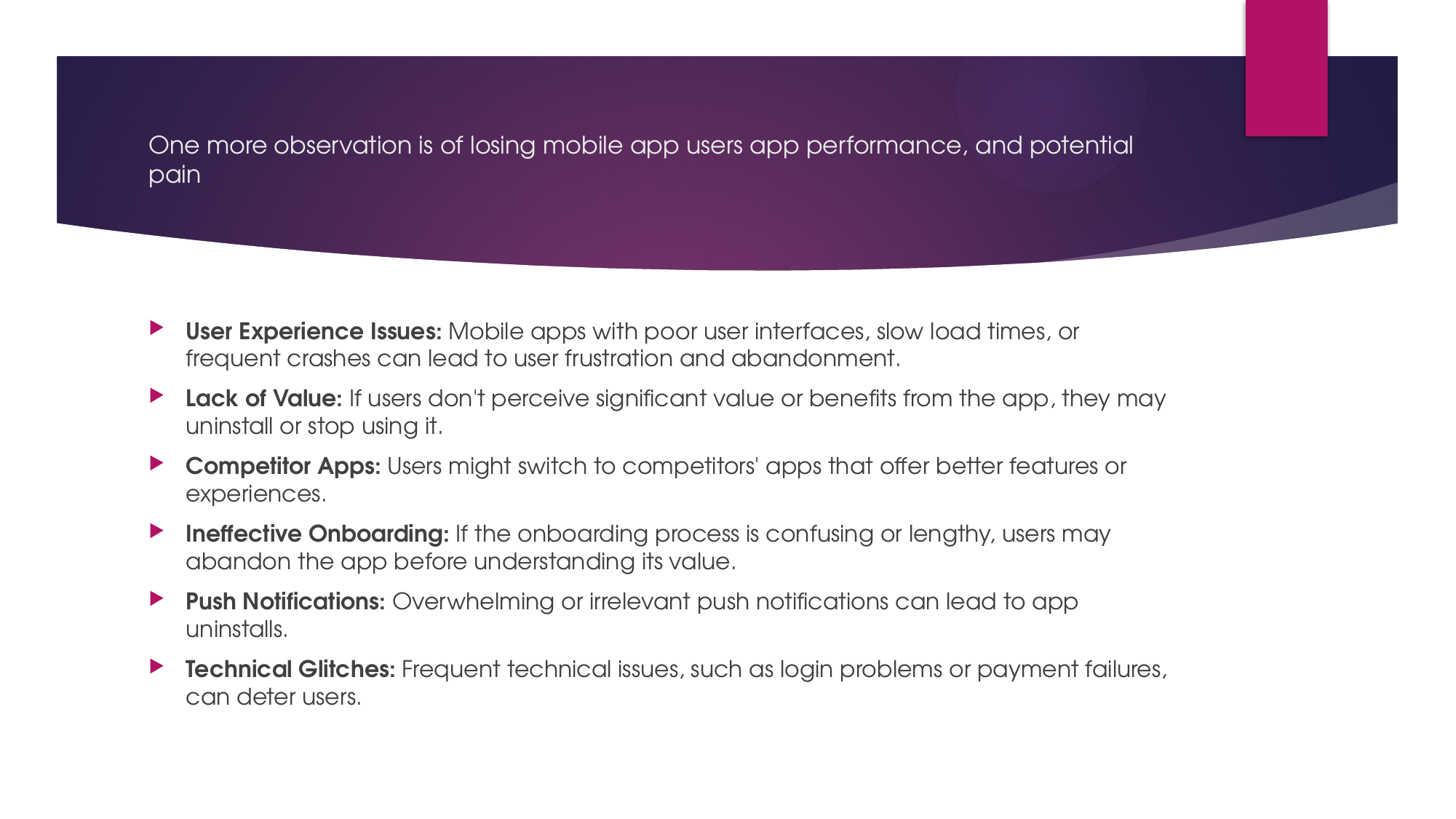

# One more observation is of losing mobile app users app performance, and potential pain
User Experience Issues: Mobile apps with poor user interfaces, slow load times, or frequent crashes can lead to user frustration and abandonment.
Lack of Value: If users don't perceive significant value or benefits from the app, they may uninstall or stop using it.
Competitor Apps: Users might switch to competitors' apps that offer better features or experiences.
Ineffective Onboarding: If the onboarding process is confusing or lengthy, users may abandon the app before understanding its value.
Push Notifications: Overwhelming or irrelevant push notifications can lead to app uninstalls.
Technical Glitches: Frequent technical issues, such as login problems or payment failures, can deter users.